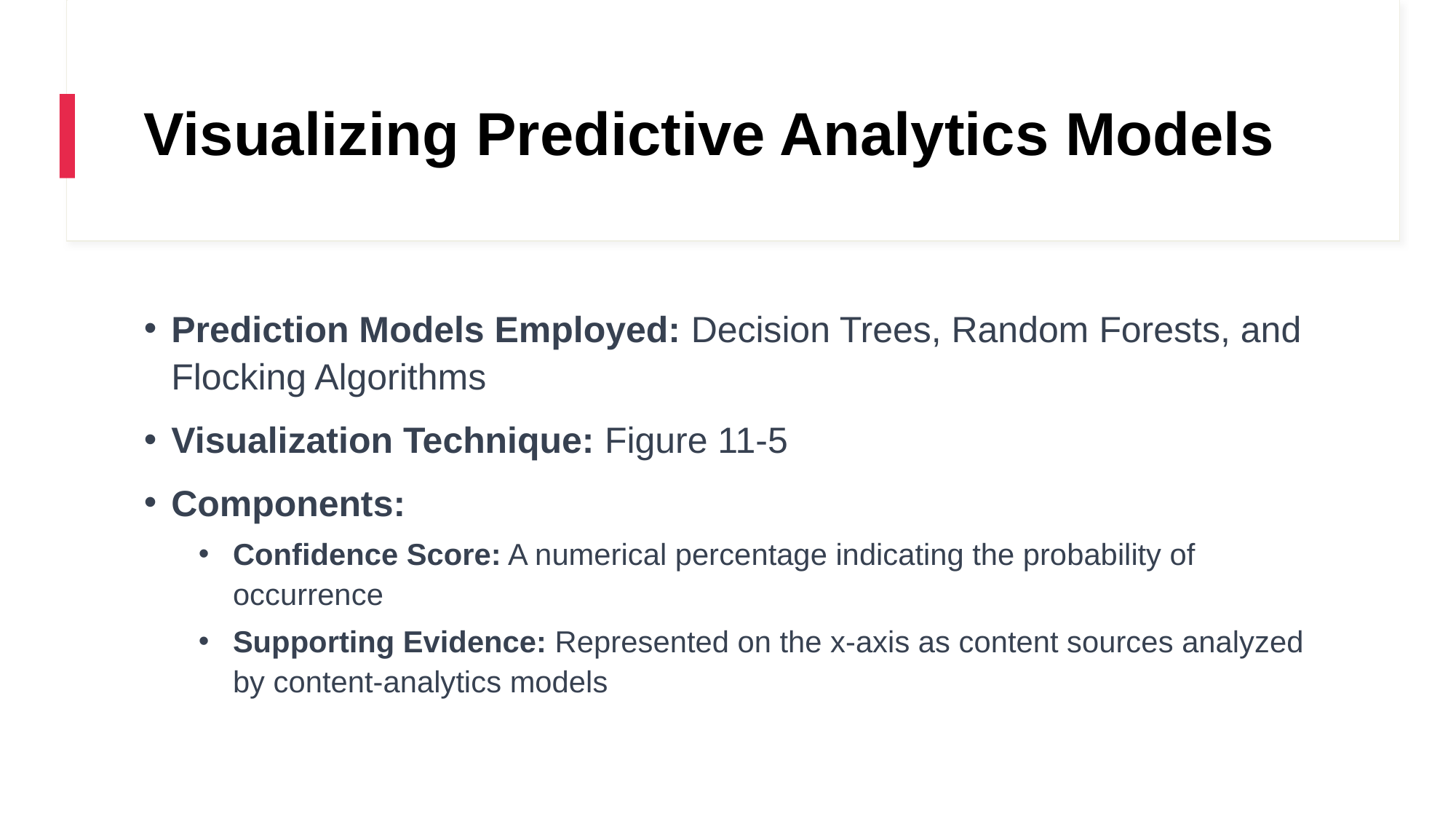

# Visualizing Predictive Analytics Models
Prediction Models Employed: Decision Trees, Random Forests, and Flocking Algorithms
Visualization Technique: Figure 11-5
Components:
Confidence Score: A numerical percentage indicating the probability of occurrence
Supporting Evidence: Represented on the x-axis as content sources analyzed by content-analytics models